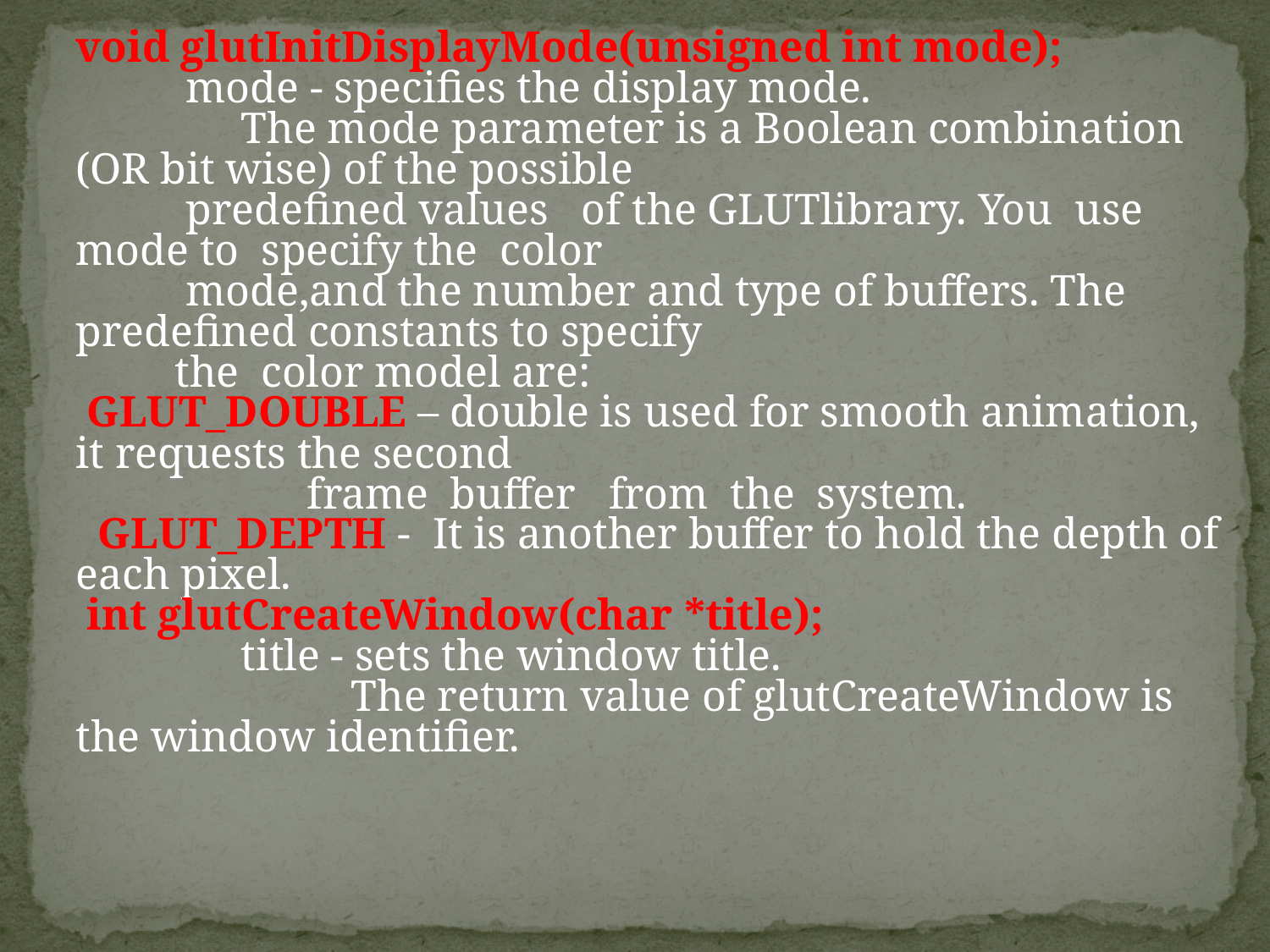

void glutInitDisplayMode(unsigned int mode);
          mode - specifies the display mode.
               The mode parameter is a Boolean combination (OR bit wise) of the possible
          predefined values   of the GLUTlibrary. You  use  mode to  specify the  color
          mode,and the number and type of buffers. The predefined constants to specify
         the  color model are:
 GLUT_DOUBLE – double is used for smooth animation, it requests the second
                     frame  buffer   from  the  system.
  GLUT_DEPTH -  It is another buffer to hold the depth of each pixel.
 int glutCreateWindow(char *title);
               title - sets the window title.
                         The return value of glutCreateWindow is the window identifier.